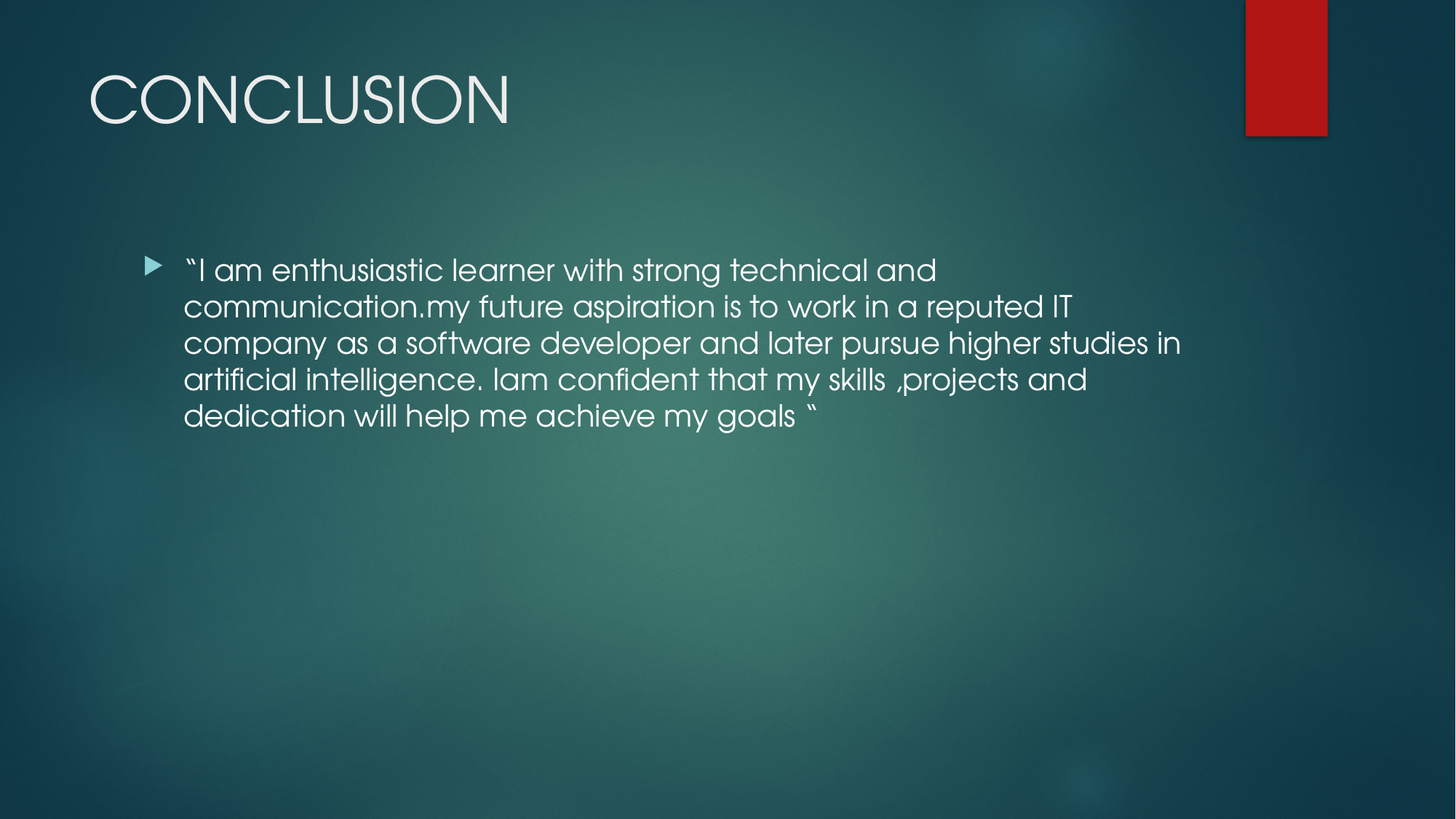

# CONCLUSION
“I am enthusiastic learner with strong technical and communication.my future aspiration is to work in a reputed IT company as a software developer and later pursue higher studies in artificial intelligence. Iam confident that my skills ,projects and dedication will help me achieve my goals “